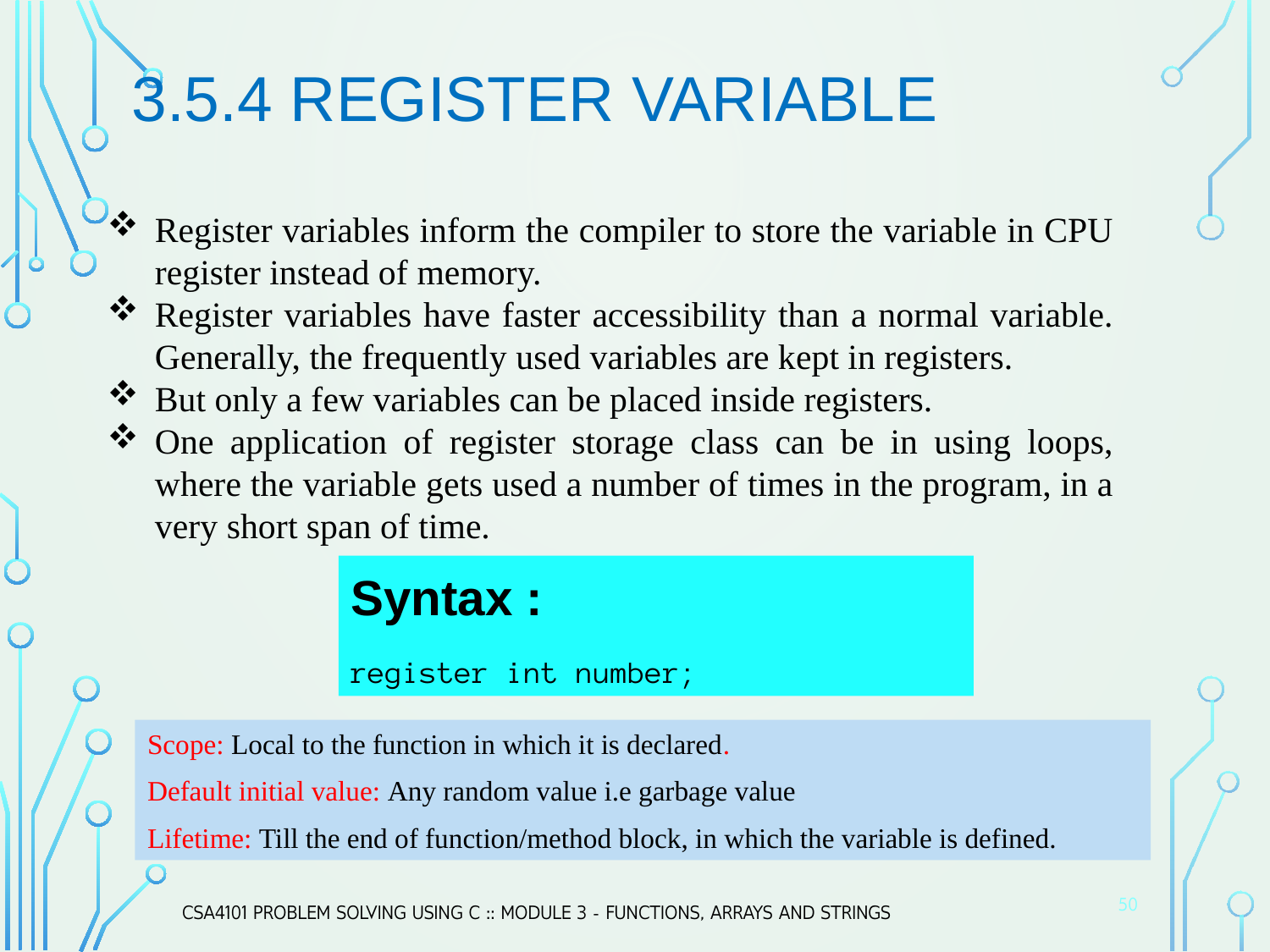

# 3.5.4 Register variable
Register variables inform the compiler to store the variable in CPU register instead of memory.
Register variables have faster accessibility than a normal variable. Generally, the frequently used variables are kept in registers.
But only a few variables can be placed inside registers.
One application of register storage class can be in using loops, where the variable gets used a number of times in the program, in a very short span of time.
Syntax :
register int number;
Scope: Local to the function in which it is declared.
Default initial value: Any random value i.e garbage value
Lifetime: Till the end of function/method block, in which the variable is defined.
50
CSA4101 PROBLEM SOLVING USING C :: MODULE 3 - FUNCTIONS, ARRAYS AND STRINGS